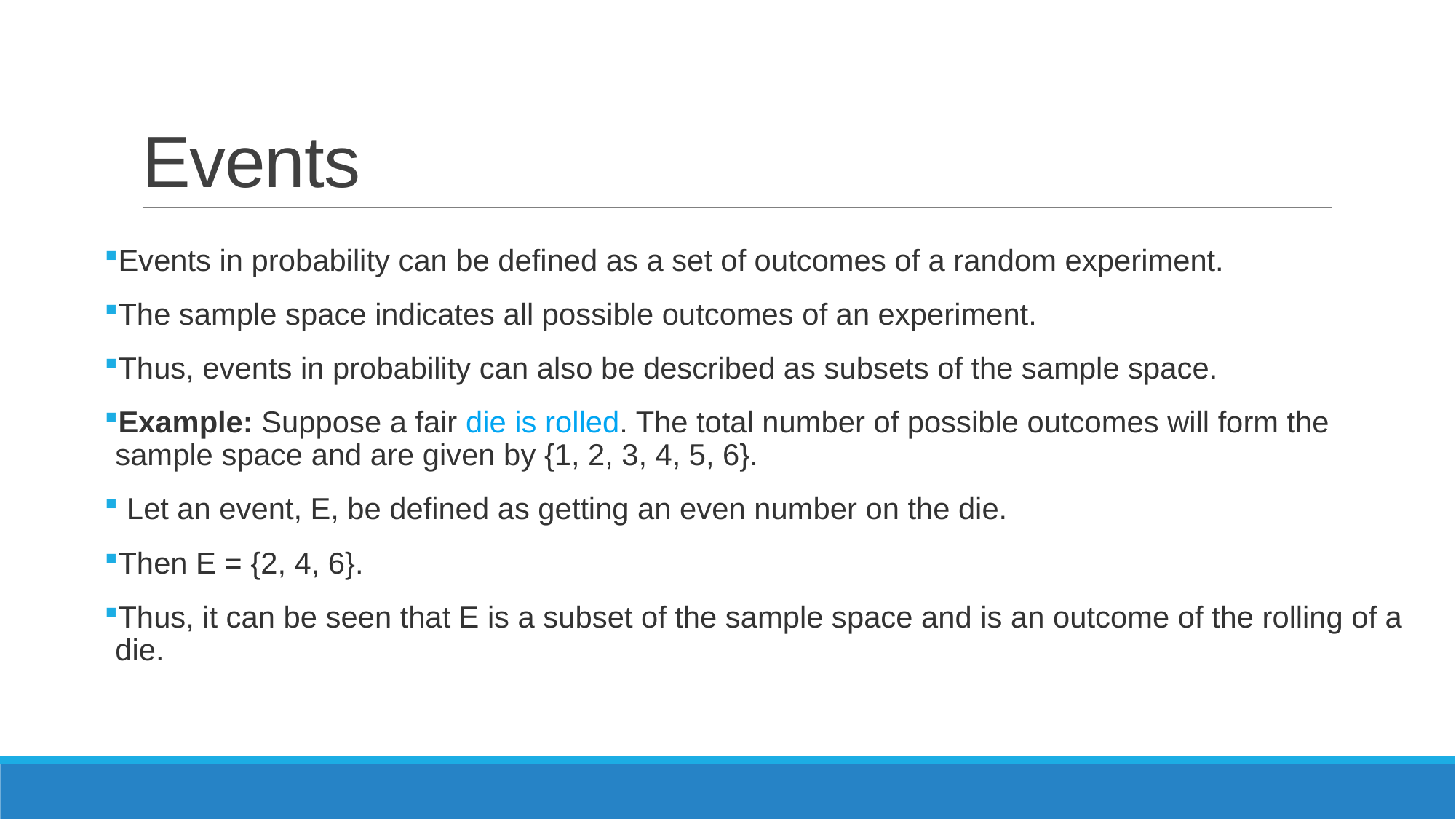

# Events
Events in probability can be defined as a set of outcomes of a random experiment.
The sample space indicates all possible outcomes of an experiment.
Thus, events in probability can also be described as subsets of the sample space.
Example: Suppose a fair die is rolled. The total number of possible outcomes will form the sample space and are given by {1, 2, 3, 4, 5, 6}.
 Let an event, E, be defined as getting an even number on the die.
Then E = {2, 4, 6}.
Thus, it can be seen that E is a subset of the sample space and is an outcome of the rolling of a die.